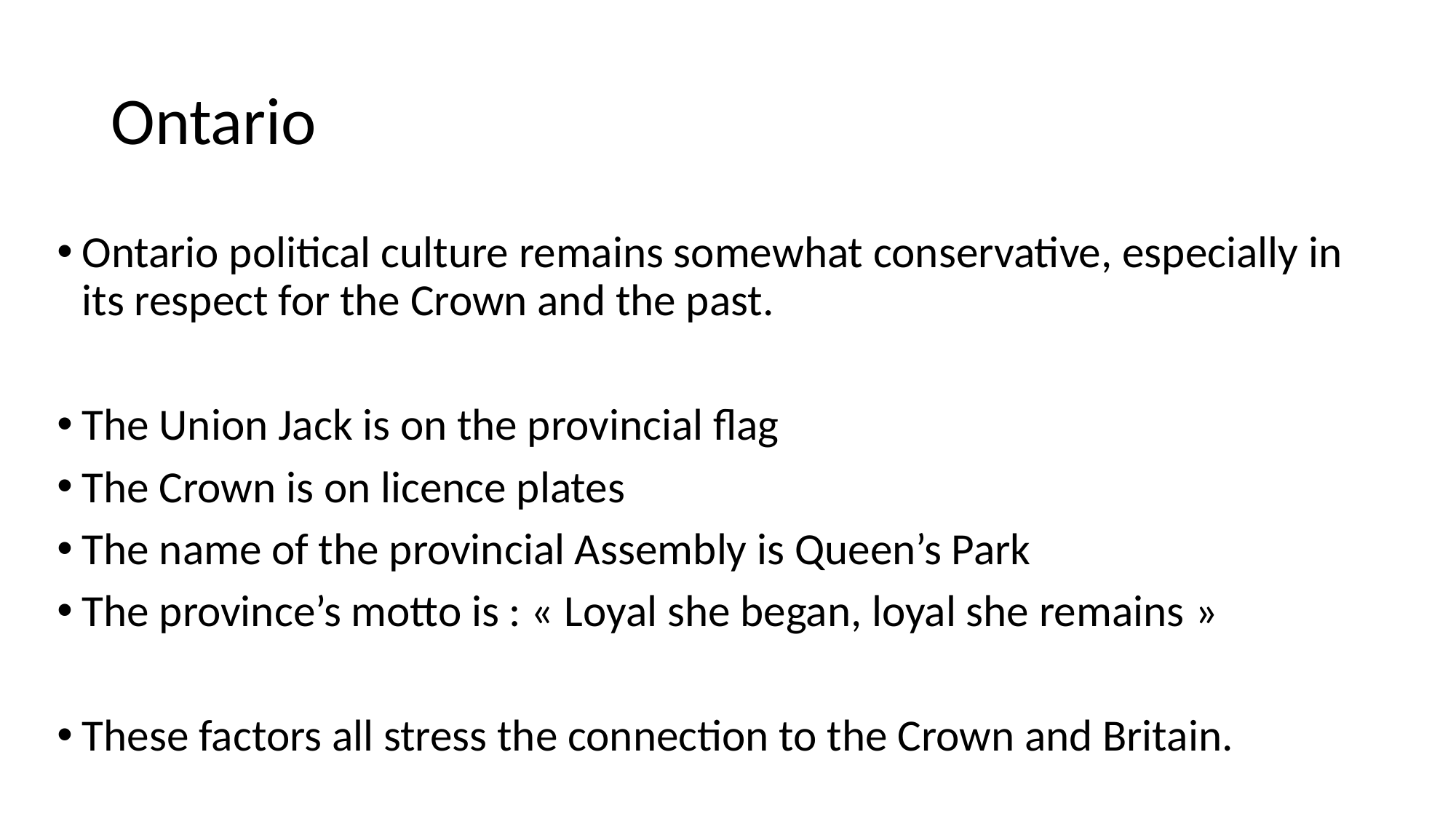

# Ontario

Ontario political culture remains somewhat conservative, especially in its respect for the Crown and the past.

The Union Jack is on the provincial flag
The Crown is on licence plates
The name of the provincial Assembly is Queen’s Park
The province’s motto is : « Loyal she began, loyal she remains »

These factors all stress the connection to the Crown and Britain.